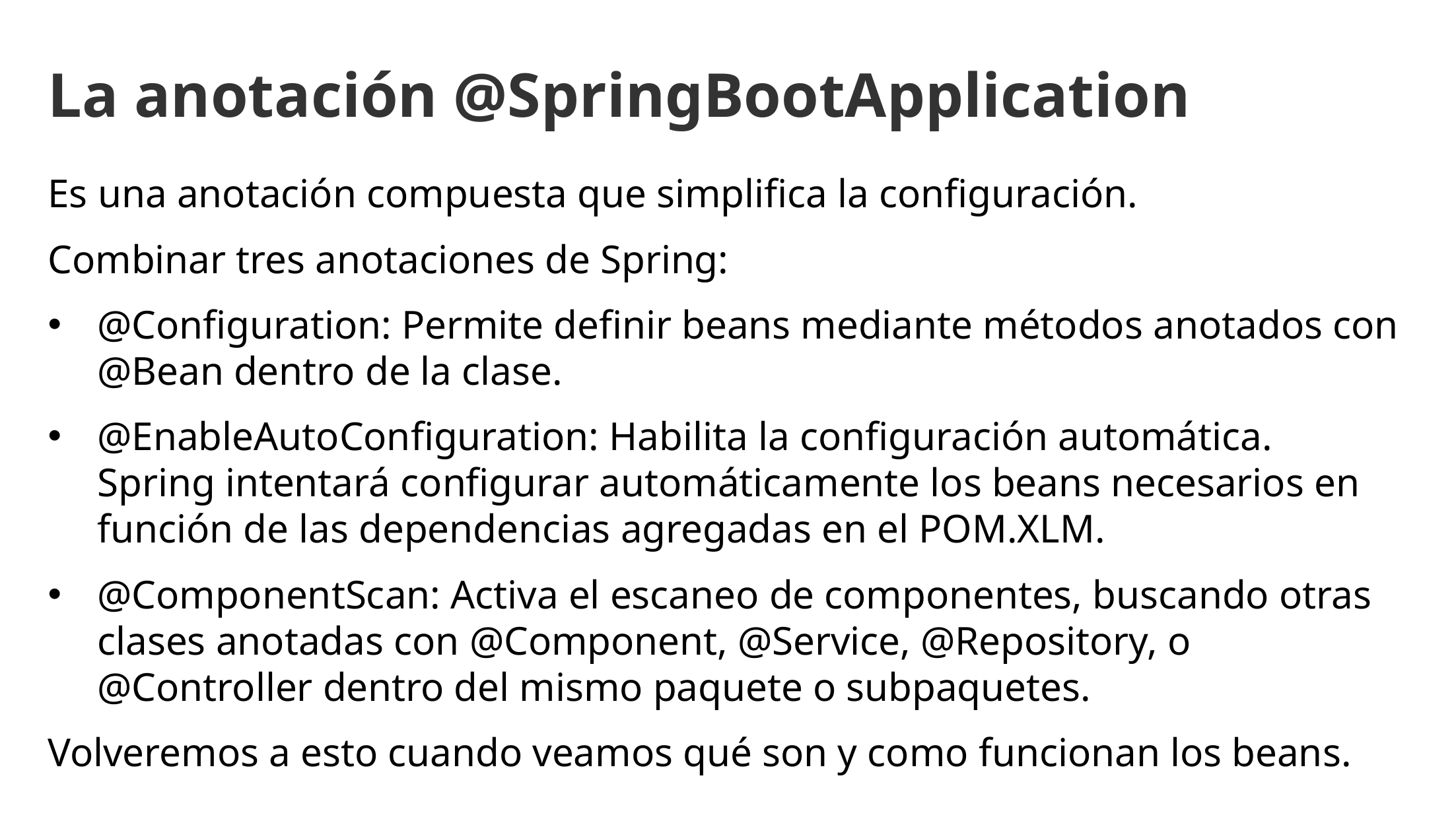

La anotación @SpringBootApplication
Es una anotación compuesta que simplifica la configuración.
Combinar tres anotaciones de Spring:
@Configuration: Permite definir beans mediante métodos anotados con @Bean dentro de la clase.
@EnableAutoConfiguration: Habilita la configuración automática. Spring intentará configurar automáticamente los beans necesarios en función de las dependencias agregadas en el POM.XLM.
@ComponentScan: Activa el escaneo de componentes, buscando otras clases anotadas con @Component, @Service, @Repository, o @Controller dentro del mismo paquete o subpaquetes.
Volveremos a esto cuando veamos qué son y como funcionan los beans.